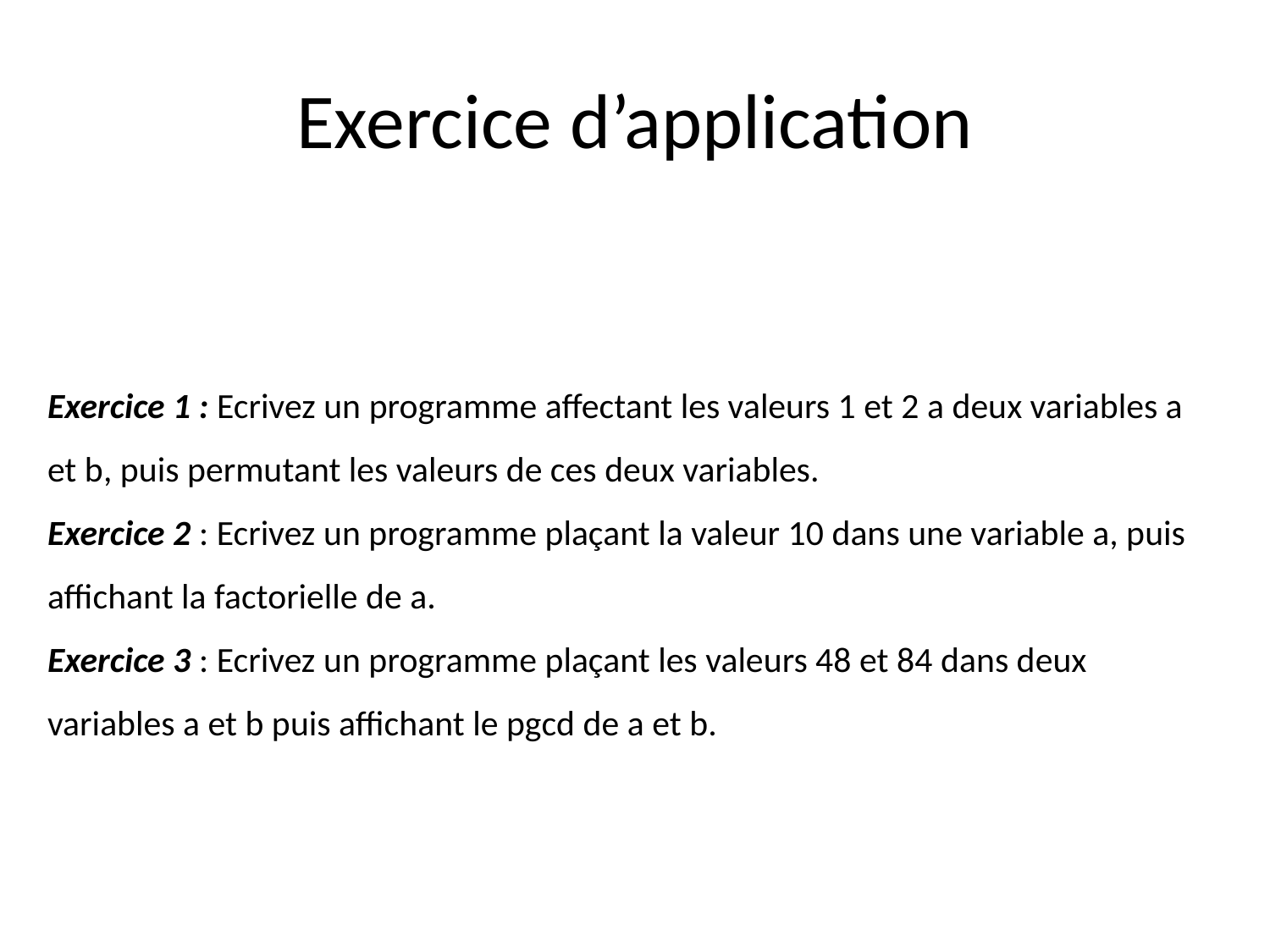

# Exercice d’application
Exercice 1 : Ecrivez un programme affectant les valeurs 1 et 2 a deux variables a et b, puis permutant les valeurs de ces deux variables.
Exercice 2 : Ecrivez un programme plaçant la valeur 10 dans une variable a, puis affichant la factorielle de a.
Exercice 3 : Ecrivez un programme plaçant les valeurs 48 et 84 dans deux variables a et b puis affichant le pgcd de a et b.